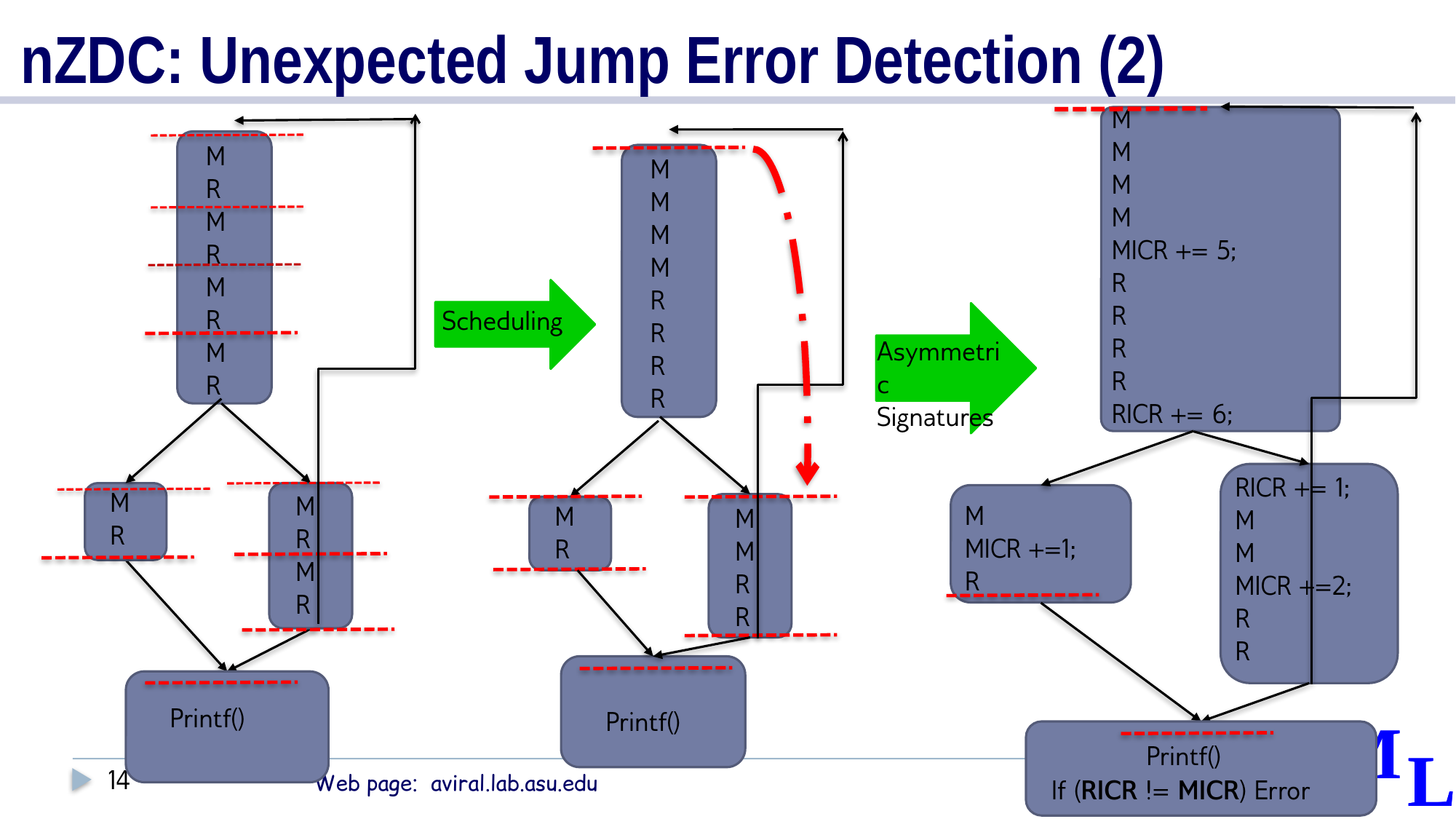

# nZDC: Unexpected Jump Error Detection (2)
M
M
M
M
MICR += 5;
R
R
R
R
RICR += 6;

M
MICR +=1;
R

RICR += 1;
M
M
MICR +=2;
R
R

Asymmetric Signatures

Printf()
If (RICR != MICR) Error

Printf()

M
R
M
R
M
R
M
R
M
R

M
R
M
R

M
M
M
M
R
R
R
R

M
M
R
R
M
R

Printf()

Scheduling

14